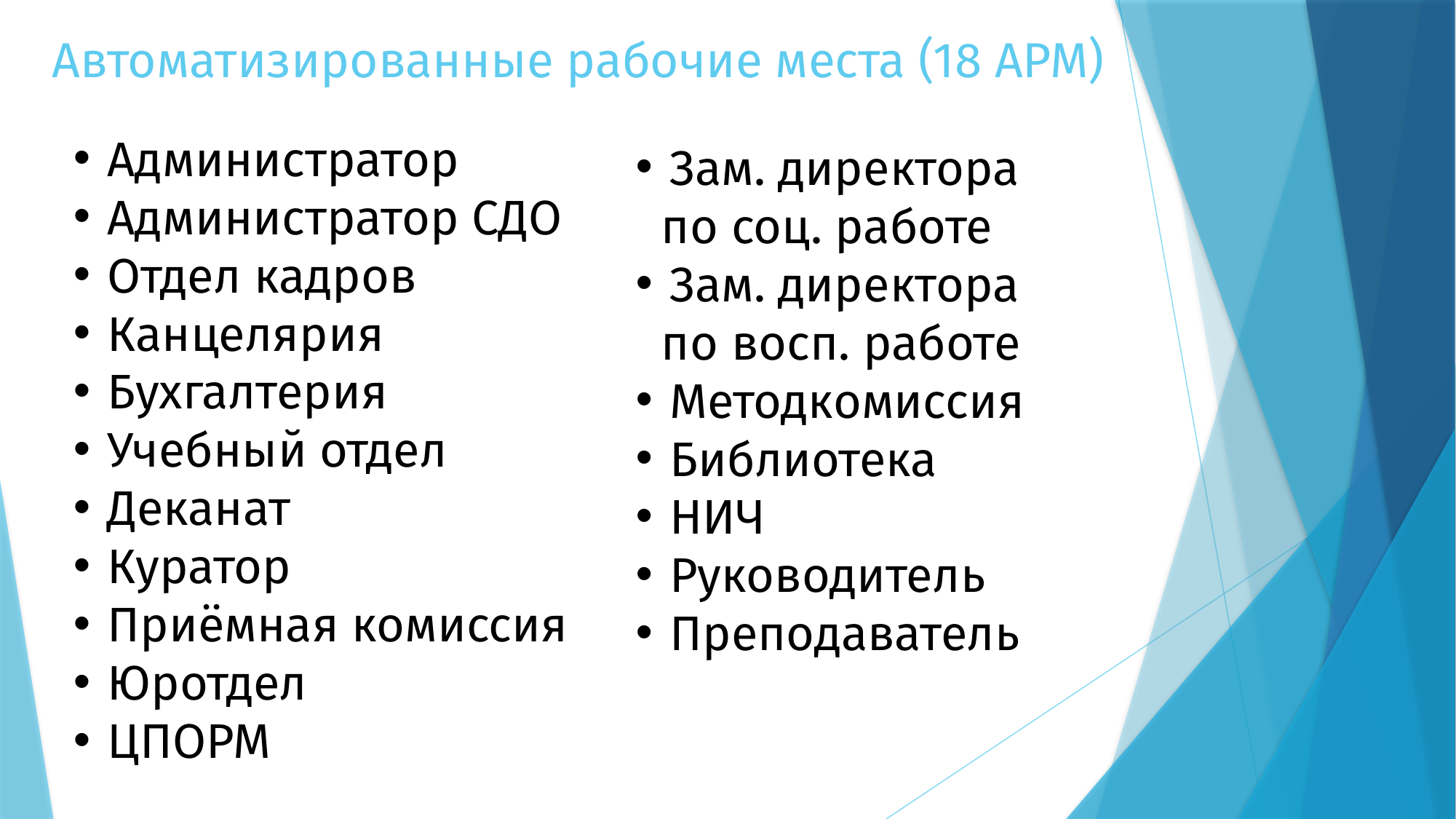

# Автоматизированные рабочие места (18 АРМ)
Администратор
Администратор СДО
Отдел кадров
Канцелярия
Бухгалтерия
Учебный отдел
Деканат
Куратор
Приёмная комиссия
Юротдел
ЦПОРМ
Зам. директора
  по соц. работе
Зам. директора
  по восп. работе
Методкомиссия
Библиотека
НИЧ
Руководитель
Преподаватель